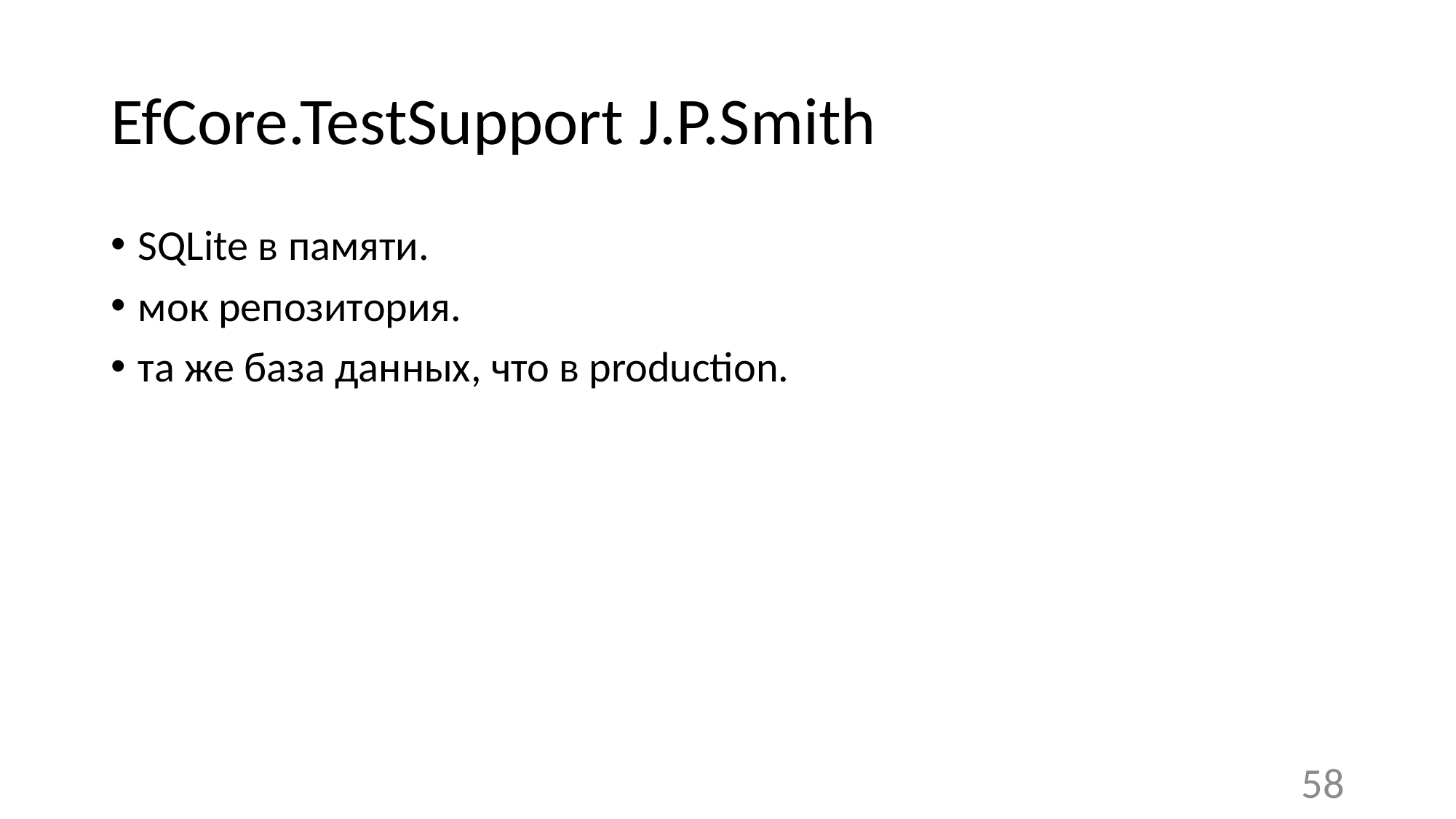

# EfCore.TestSupport J.P.Smith
SQLite в памяти.
мок репозитория.
та же база данных, что в production.

58